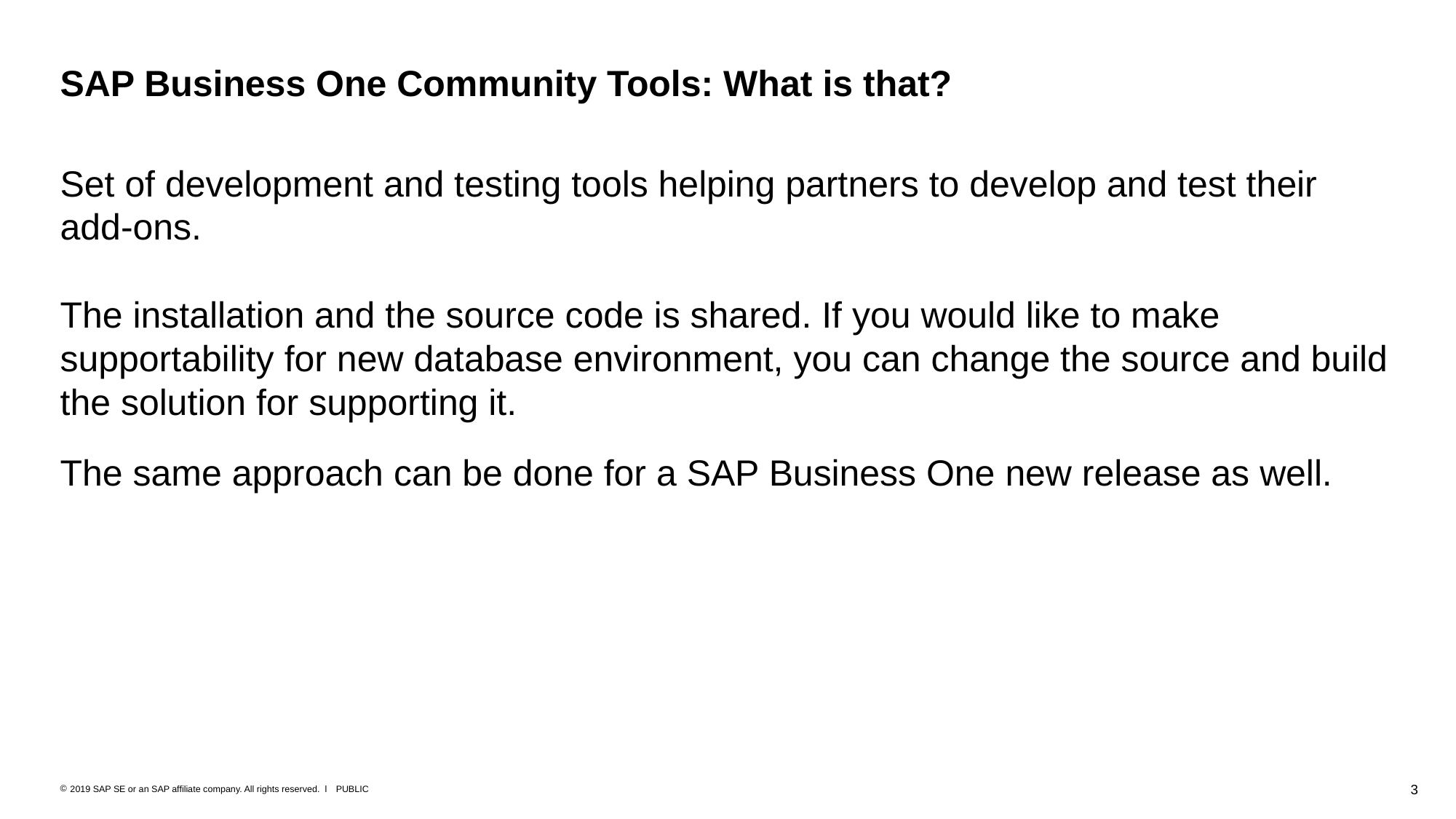

# SAP Business One Community Tools: What is that?
Set of development and testing tools helping partners to develop and test their add-ons.
The installation and the source code is shared. If you would like to make supportability for new database environment, you can change the source and build the solution for supporting it.
The same approach can be done for a SAP Business One new release as well.